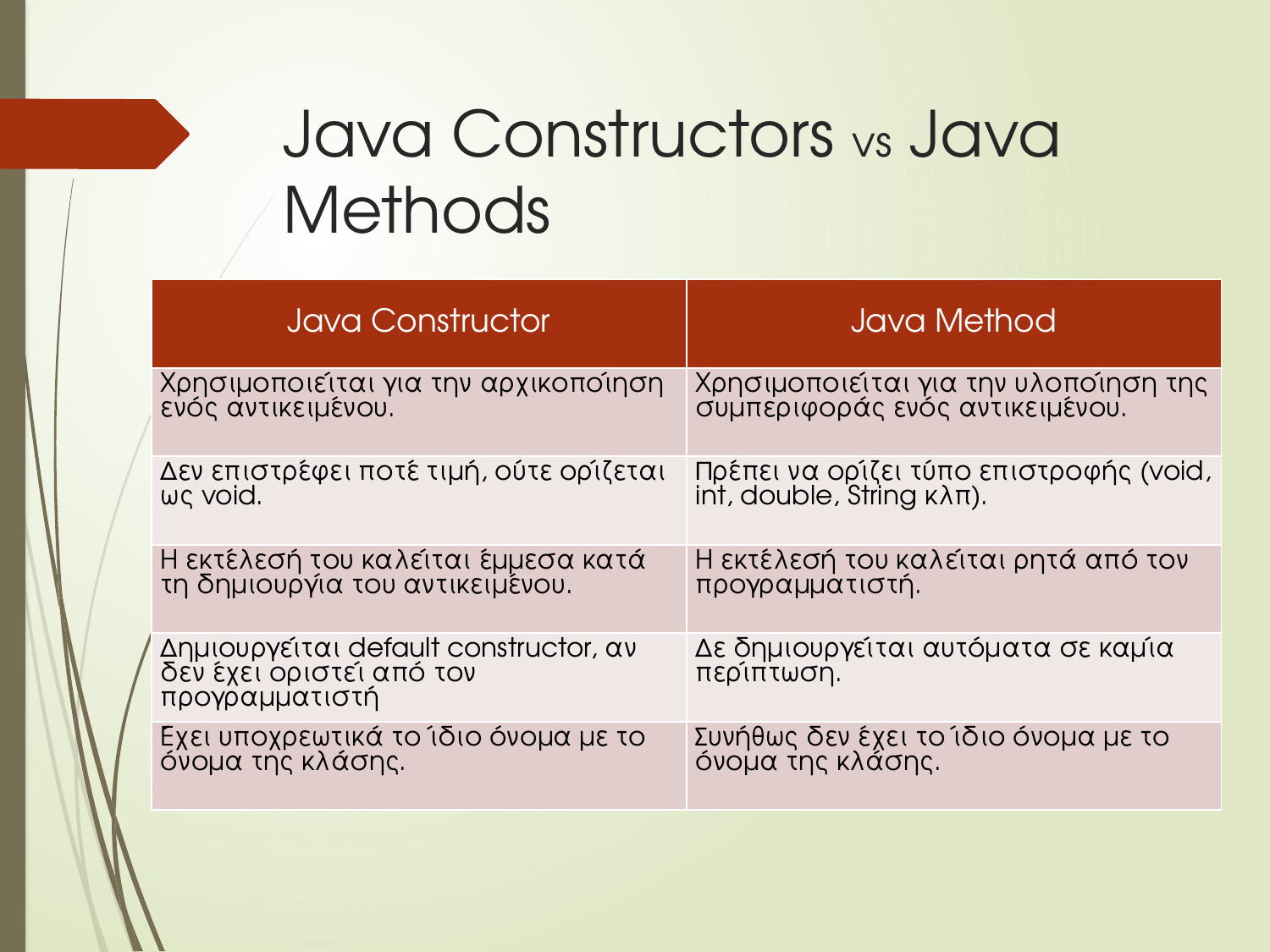

# Java Constructors vs Java Methods
| Java Constructor | Java Method |
| --- | --- |
| Χρησιμοποιείται για την αρχικοποίηση ενός αντικειμένου. | Χρησιμοποιείται για την υλοποίηση της συμπεριφοράς ενός αντικειμένου. |
| Δεν επιστρέφει ποτέ τιμή, ούτε ορίζεται ως void. | Πρέπει να ορίζει τύπο επιστροφής (void, int, double, String κλπ). |
| Η εκτέλεσή του καλείται έμμεσα κατά τη δημιουργία του αντικειμένου. | Η εκτέλεσή του καλείται ρητά από τον προγραμματιστή. |
| Δημιουργείται default constructor, αν δεν έχει οριστεί από τον προγραμματιστή | Δε δημιουργείται αυτόματα σε καμία περίπτωση. |
| Έχει υποχρεωτικά το ίδιο όνομα με το όνομα της κλάσης. | Συνήθως δεν έχει το ίδιο όνομα με το όνομα της κλάσης. |